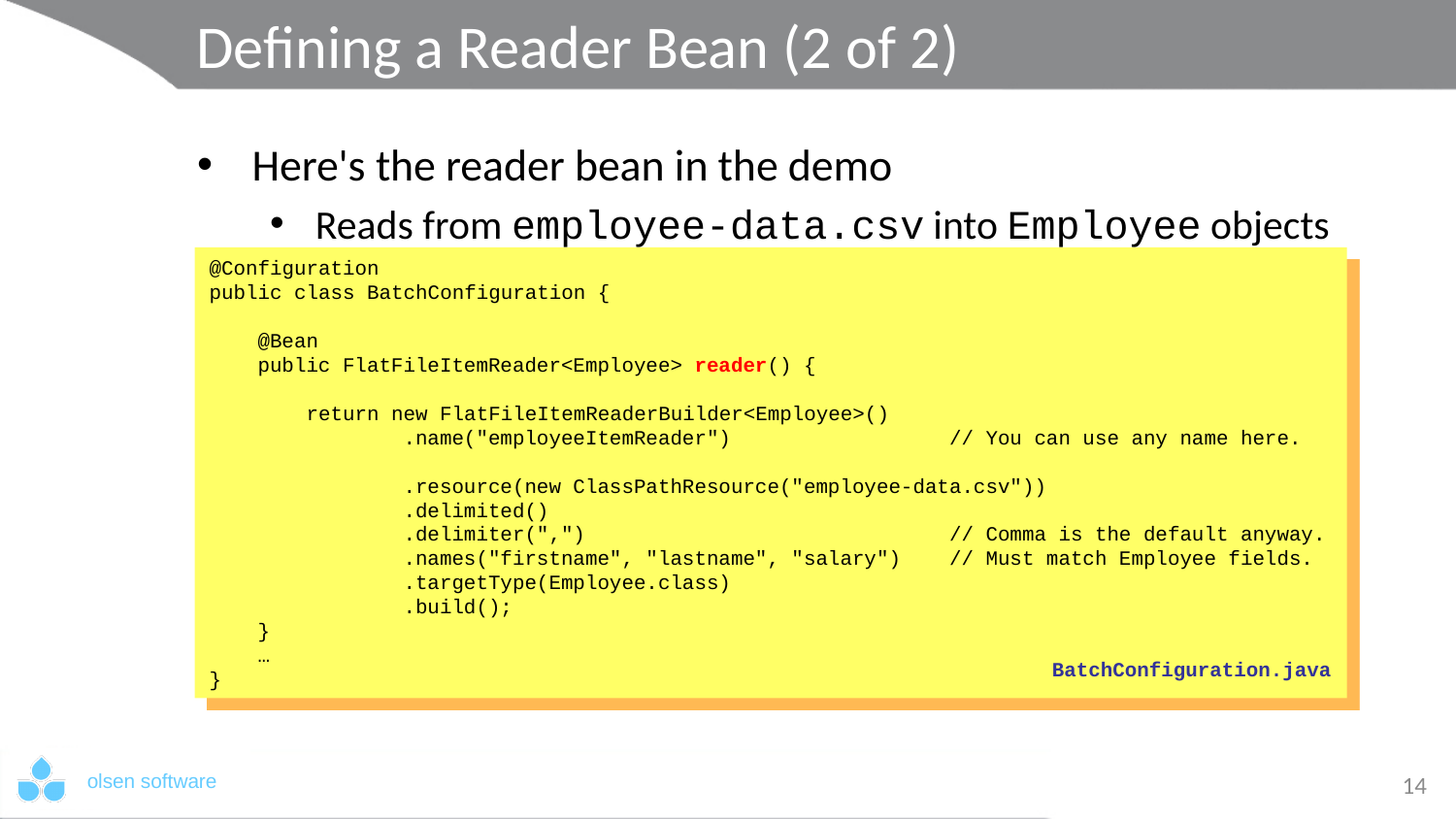

# Defining a Reader Bean (2 of 2)
Here's the reader bean in the demo
Reads from employee-data.csv into Employee objects
@Configuration
public class BatchConfiguration {

    @Bean
    public FlatFileItemReader<Employee> reader() {

        return new FlatFileItemReaderBuilder<Employee>()
                .name("employeeItemReader")                  // You can use any name here.
                .resource(new ClassPathResource("employee-data.csv"))
                .delimited()
                .delimiter(",")                              // Comma is the default anyway.
                .names("firstname", "lastname", "salary")    // Must match Employee fields.
                .targetType(Employee.class)
                .build();
    }
    …
}
BatchConfiguration.java
14